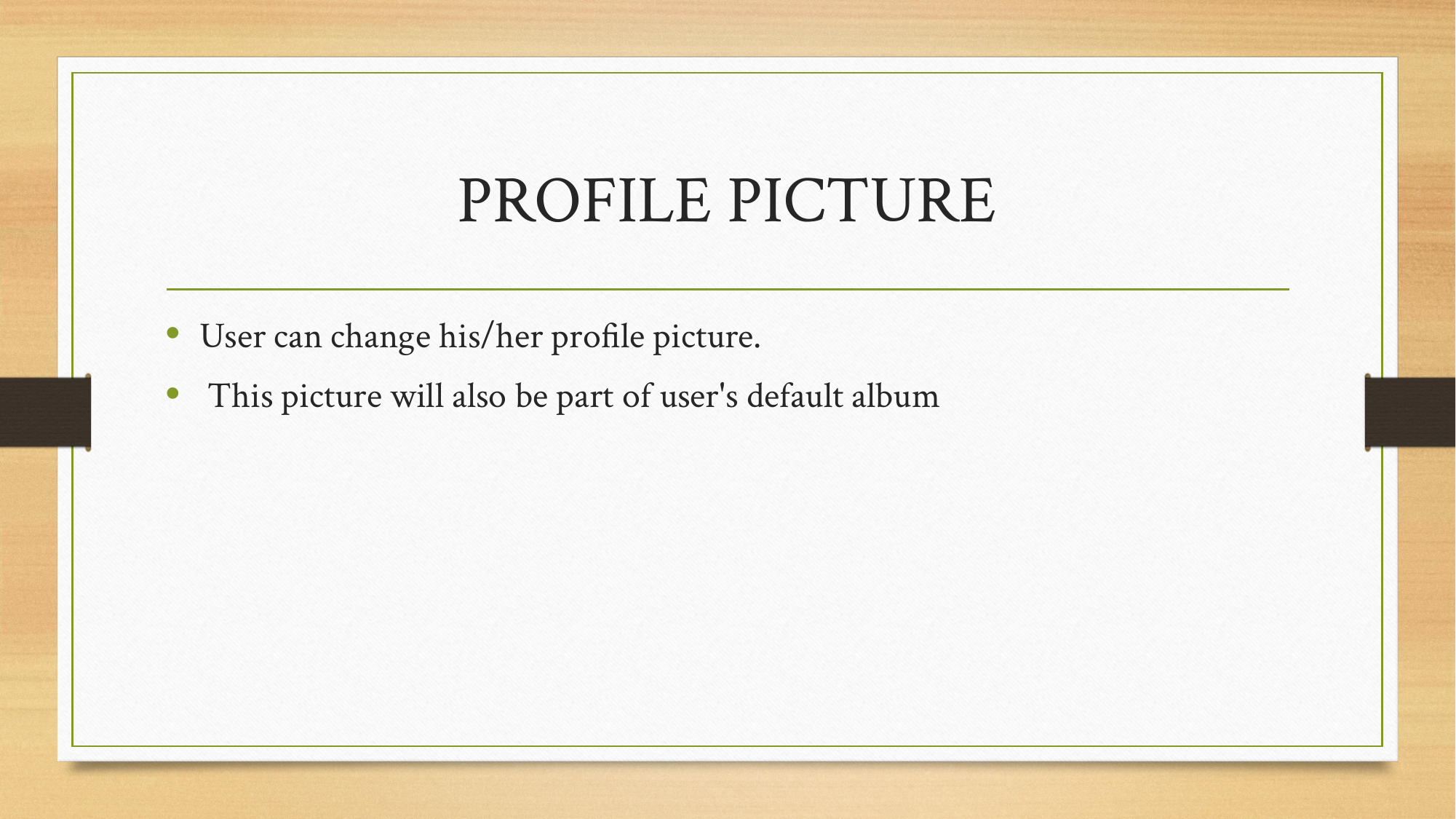

# PROFILE PICTURE
User can change his/her profile picture.
 This picture will also be part of user's default album